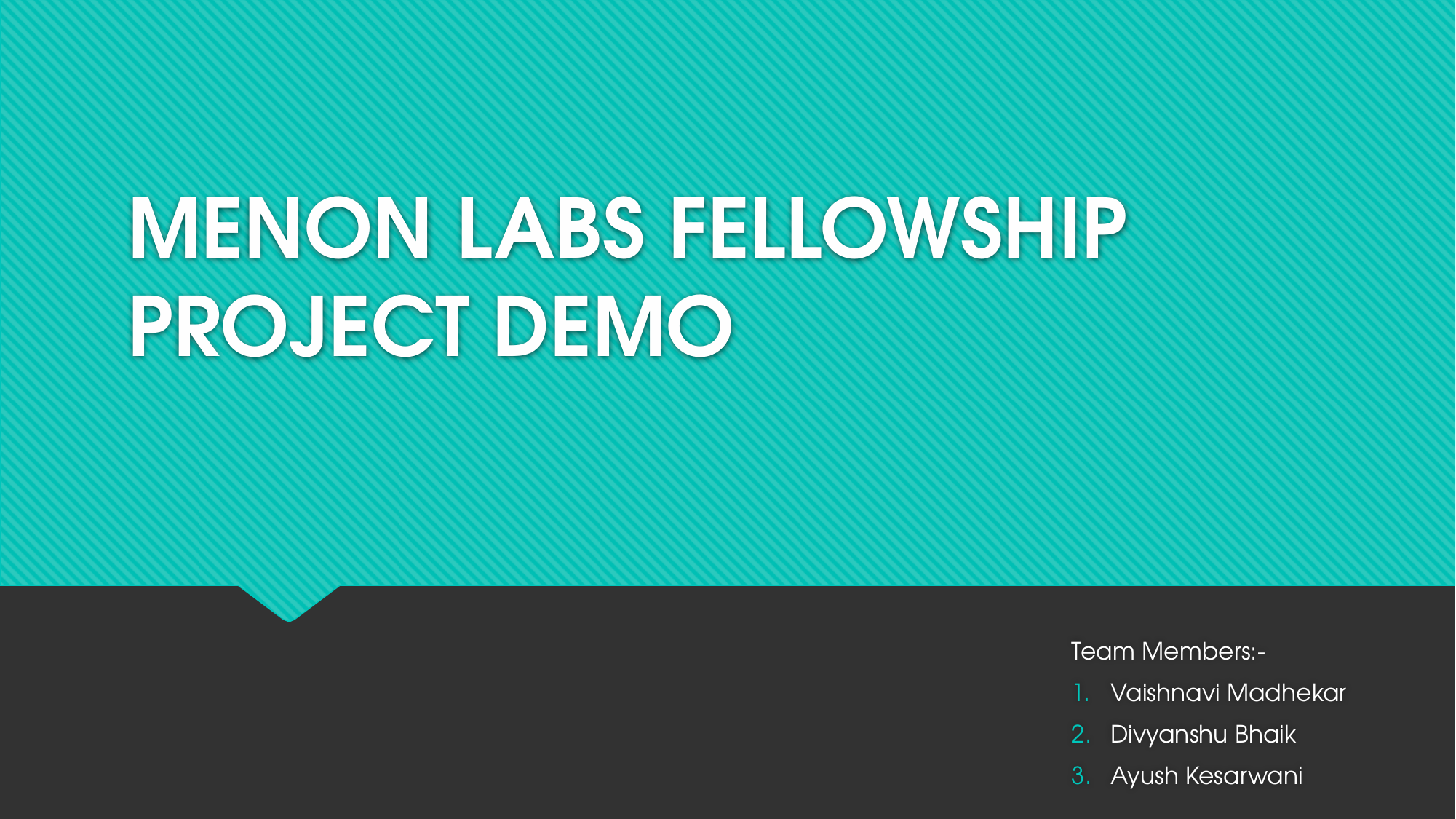

# MENON LABS FELLOWSHIP PROJECT DEMO
Team Members:-
Vaishnavi Madhekar
Divyanshu Bhaik
Ayush Kesarwani